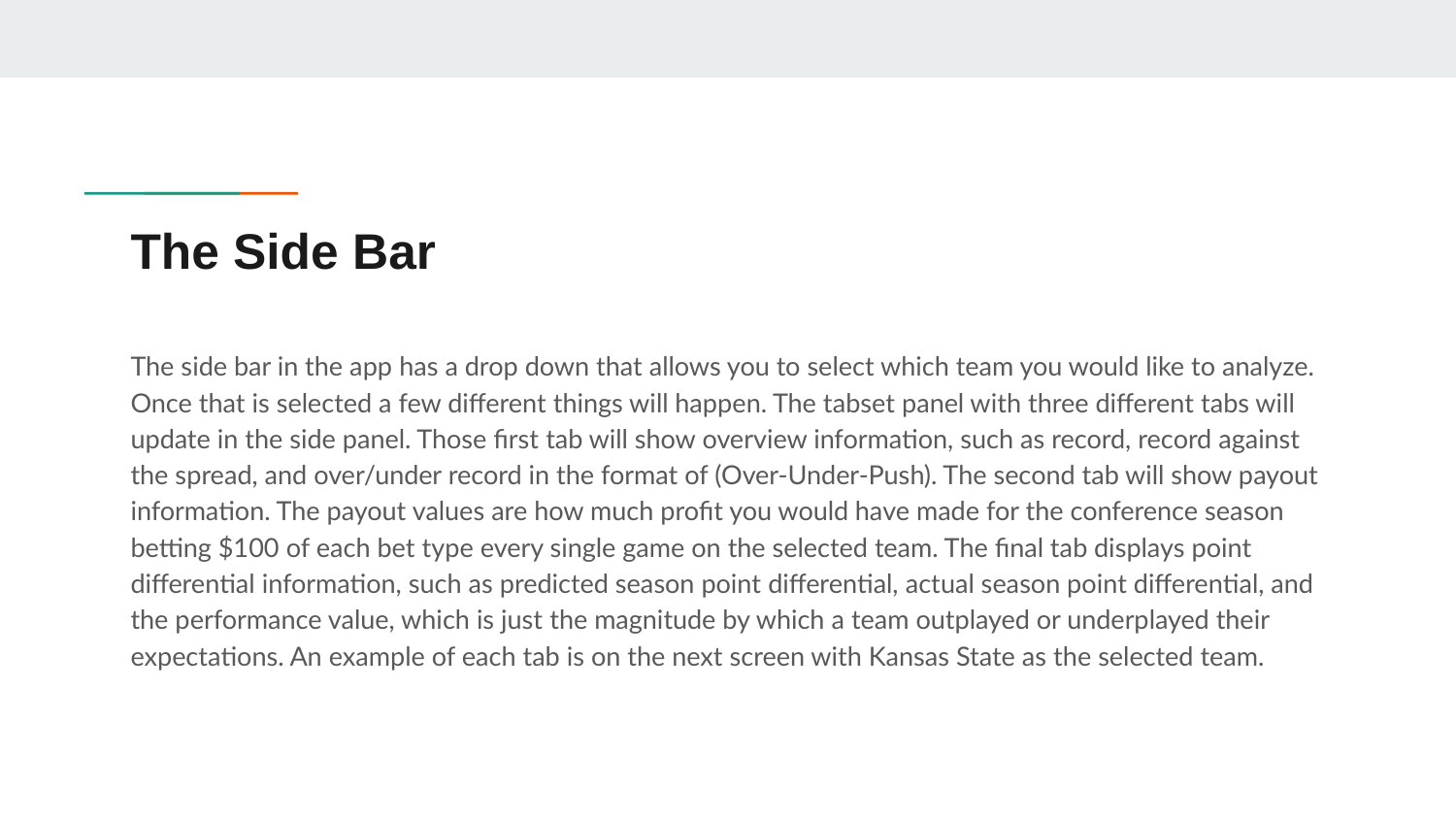

# The Side Bar
The side bar in the app has a drop down that allows you to select which team you would like to analyze. Once that is selected a few different things will happen. The tabset panel with three different tabs will update in the side panel. Those first tab will show overview information, such as record, record against the spread, and over/under record in the format of (Over-Under-Push). The second tab will show payout information. The payout values are how much profit you would have made for the conference season  betting $100 of each bet type every single game on the selected team. The final tab displays point differential information, such as predicted season point differential, actual season point differential, and the performance value, which is just the magnitude by which a team outplayed or underplayed their expectations. An example of each tab is on the next screen with Kansas State as the selected team.